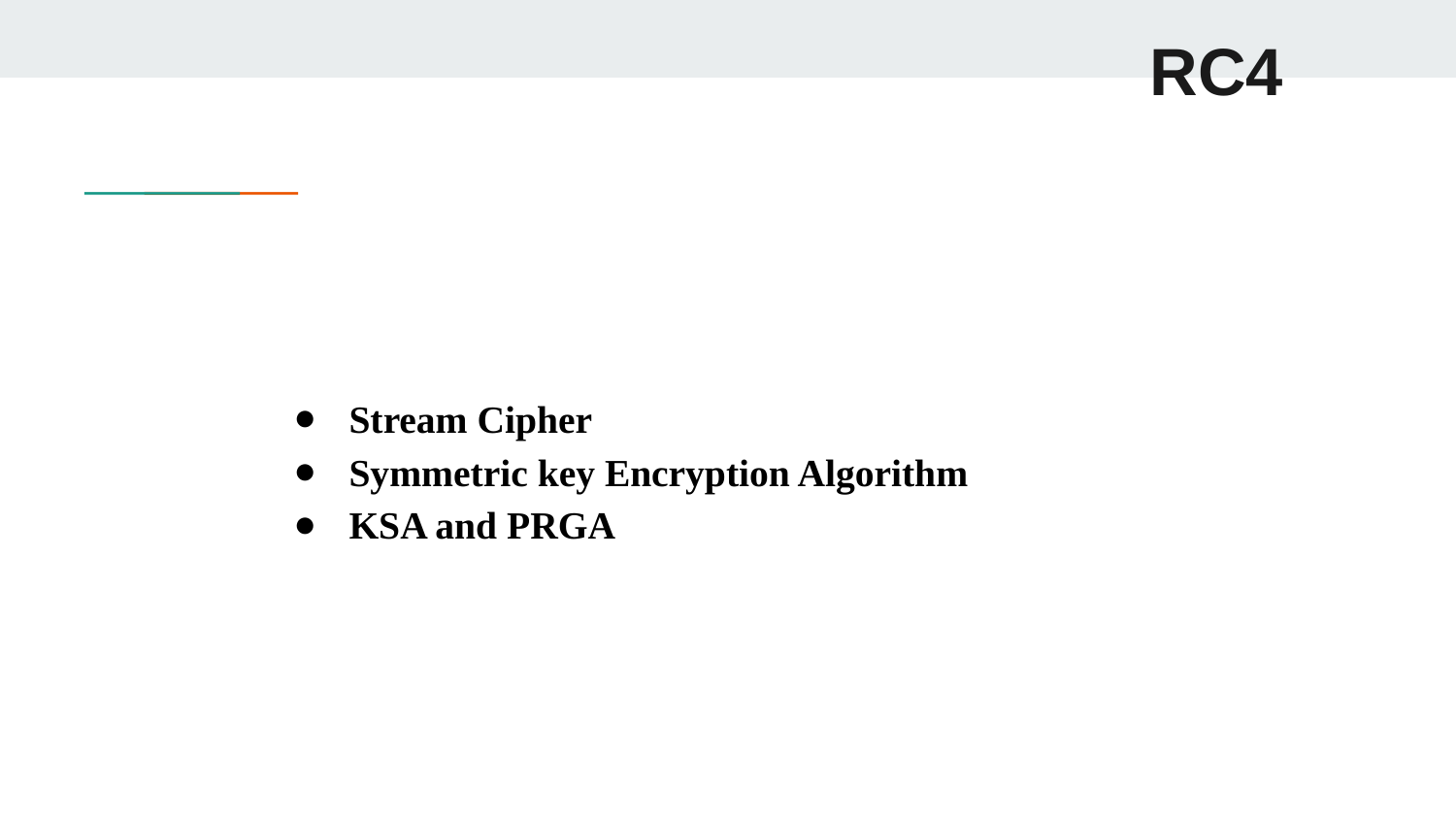

# RC4

Stream Cipher
Symmetric key Encryption Algorithm
KSA and PRGA